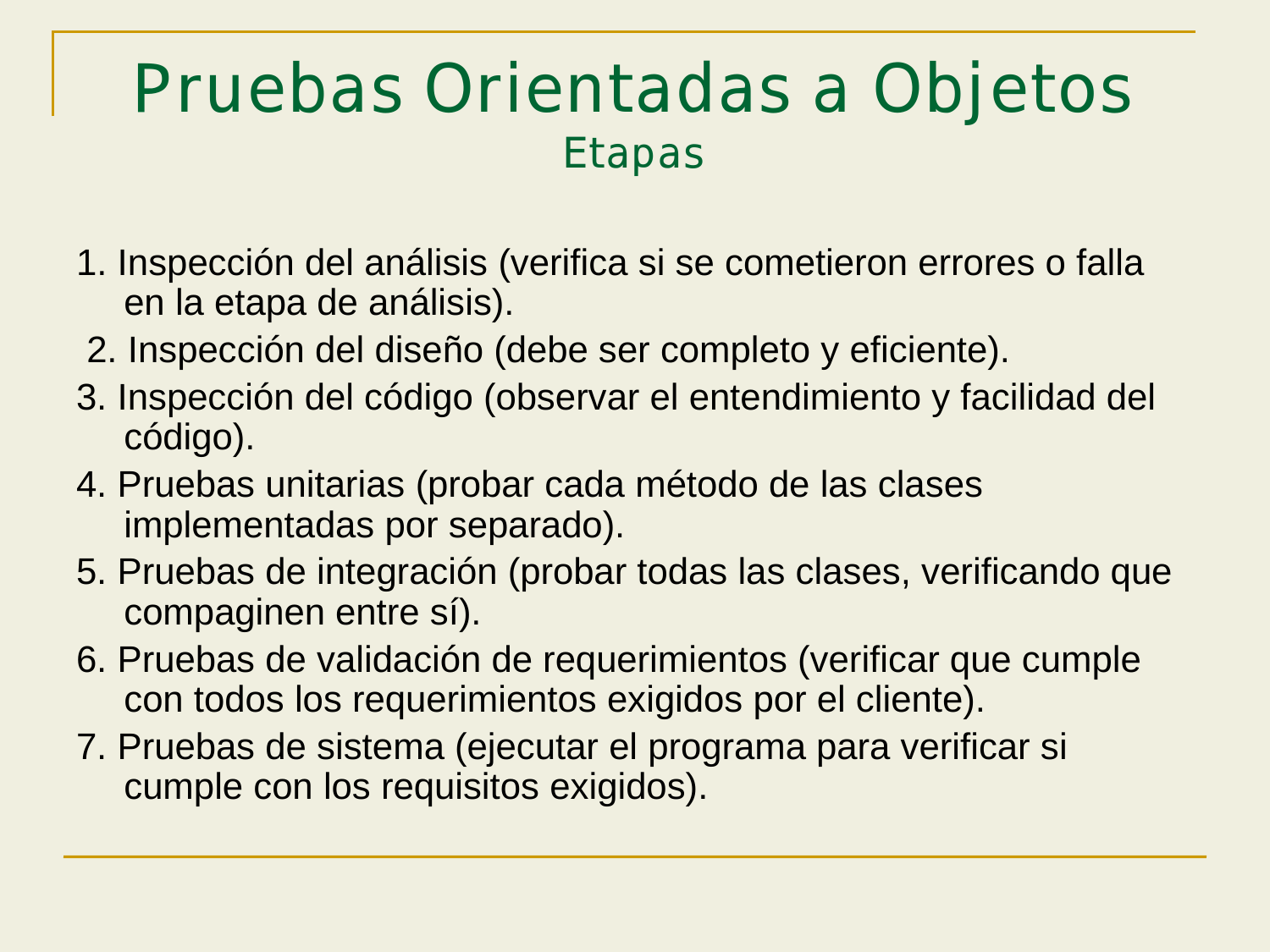

# Pruebas Orientadas a Objetos Etapas
1. Inspección del análisis (verifica si se cometieron errores o falla en la etapa de análisis).
 2. Inspección del diseño (debe ser completo y eficiente).
3. Inspección del código (observar el entendimiento y facilidad del código).
4. Pruebas unitarias (probar cada método de las clases implementadas por separado).
5. Pruebas de integración (probar todas las clases, verificando que compaginen entre sí).
6. Pruebas de validación de requerimientos (verificar que cumple con todos los requerimientos exigidos por el cliente).
7. Pruebas de sistema (ejecutar el programa para verificar si cumple con los requisitos exigidos).